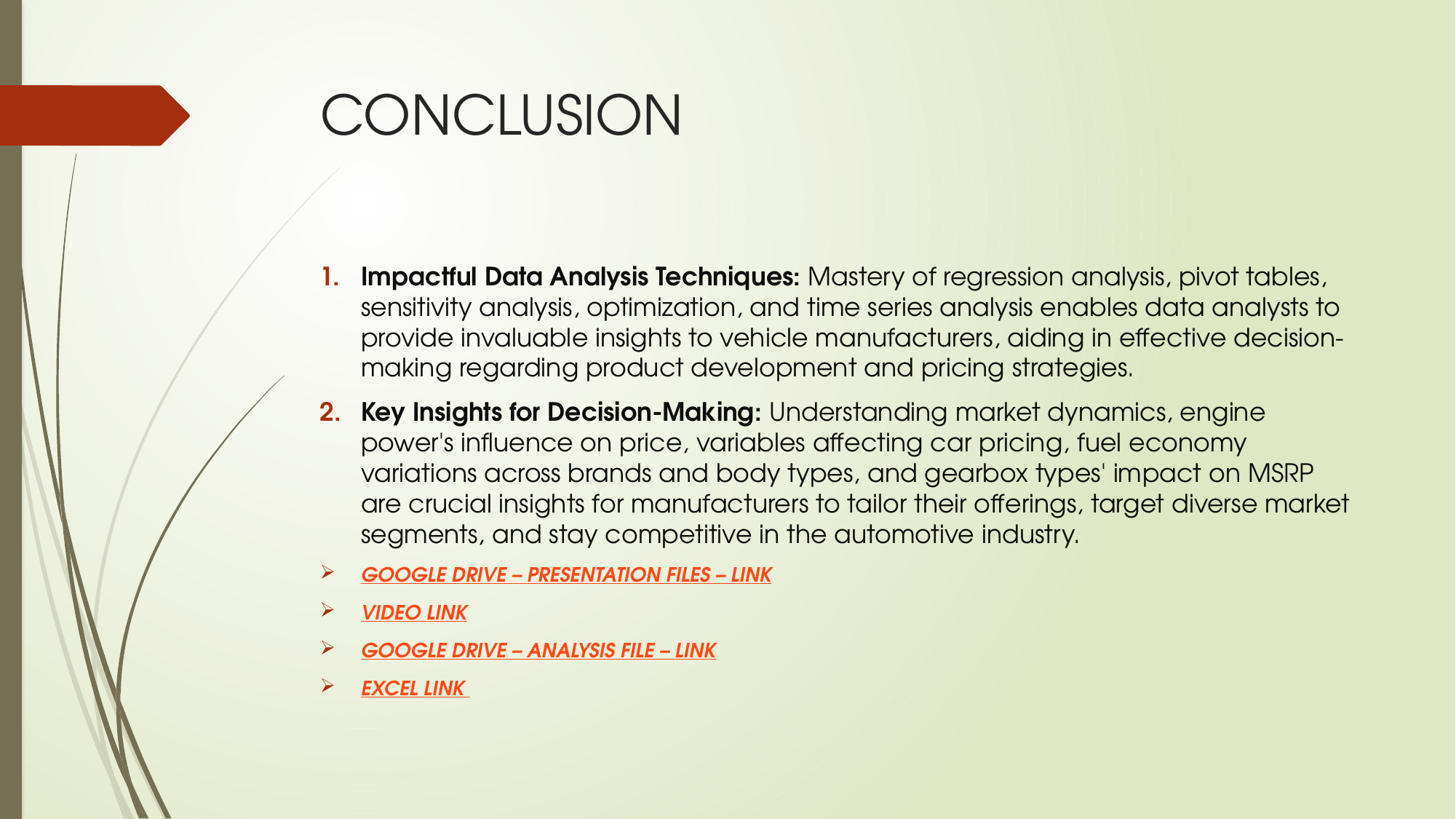

# CONCLUSION
Impactful Data Analysis Techniques: Mastery of regression analysis, pivot tables, sensitivity analysis, optimization, and time series analysis enables data analysts to provide invaluable insights to vehicle manufacturers, aiding in effective decision-making regarding product development and pricing strategies.
Key Insights for Decision-Making: Understanding market dynamics, engine power's influence on price, variables affecting car pricing, fuel economy variations across brands and body types, and gearbox types' impact on MSRP are crucial insights for manufacturers to tailor their offerings, target diverse market segments, and stay competitive in the automotive industry.
GOOGLE DRIVE – PRESENTATION FILES – LINK
VIDEO LINK
GOOGLE DRIVE – ANALYSIS FILE – LINK
EXCEL LINK